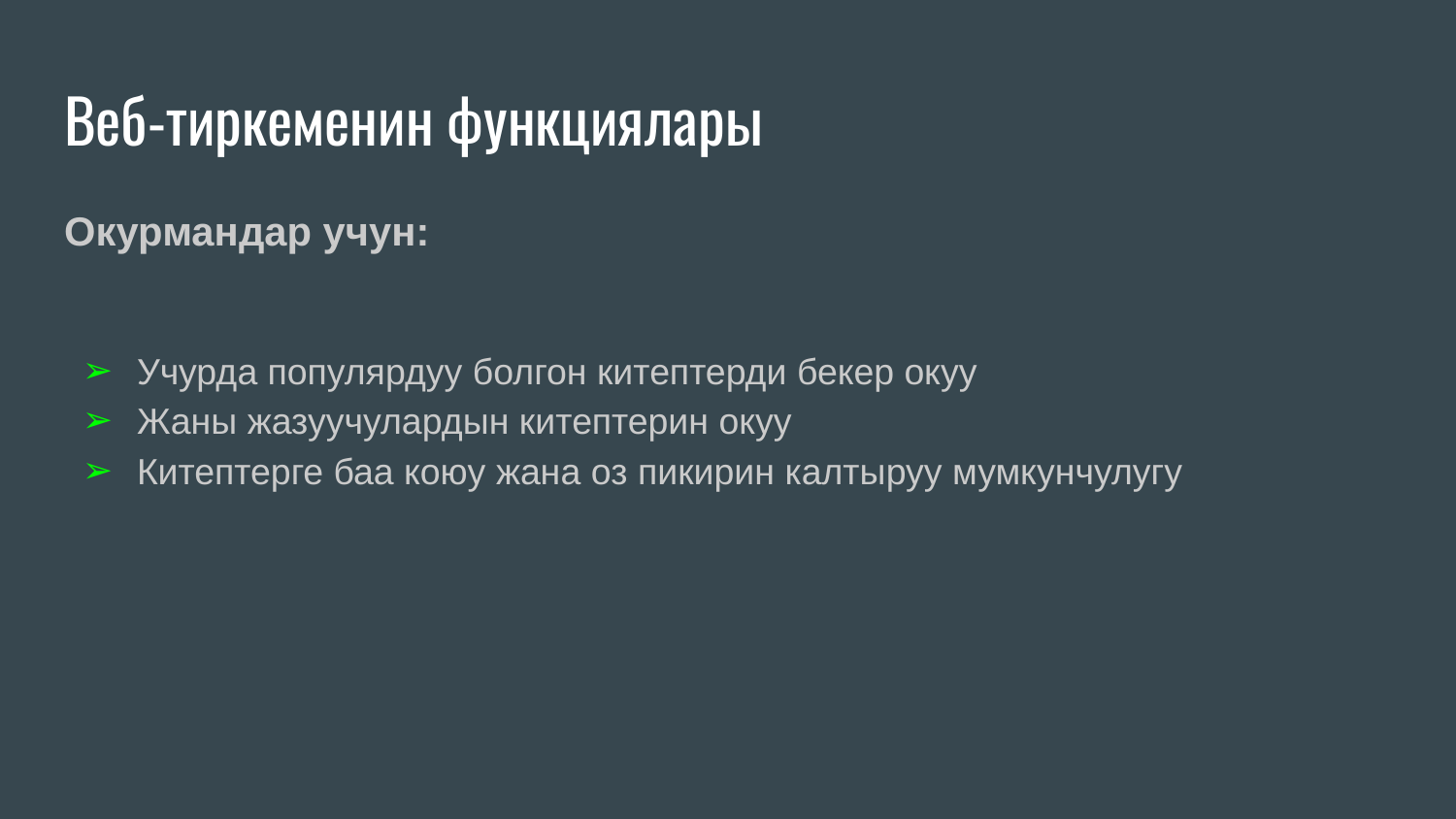

# Веб-тиркеменин функциялары
Окурмандар учун:

Учурда популярдуу болгон китептерди бекер окуу
Жаны жазуучулардын китептерин окуу
Китептерге баа коюу жана оз пикирин калтыруу мумкунчулугу